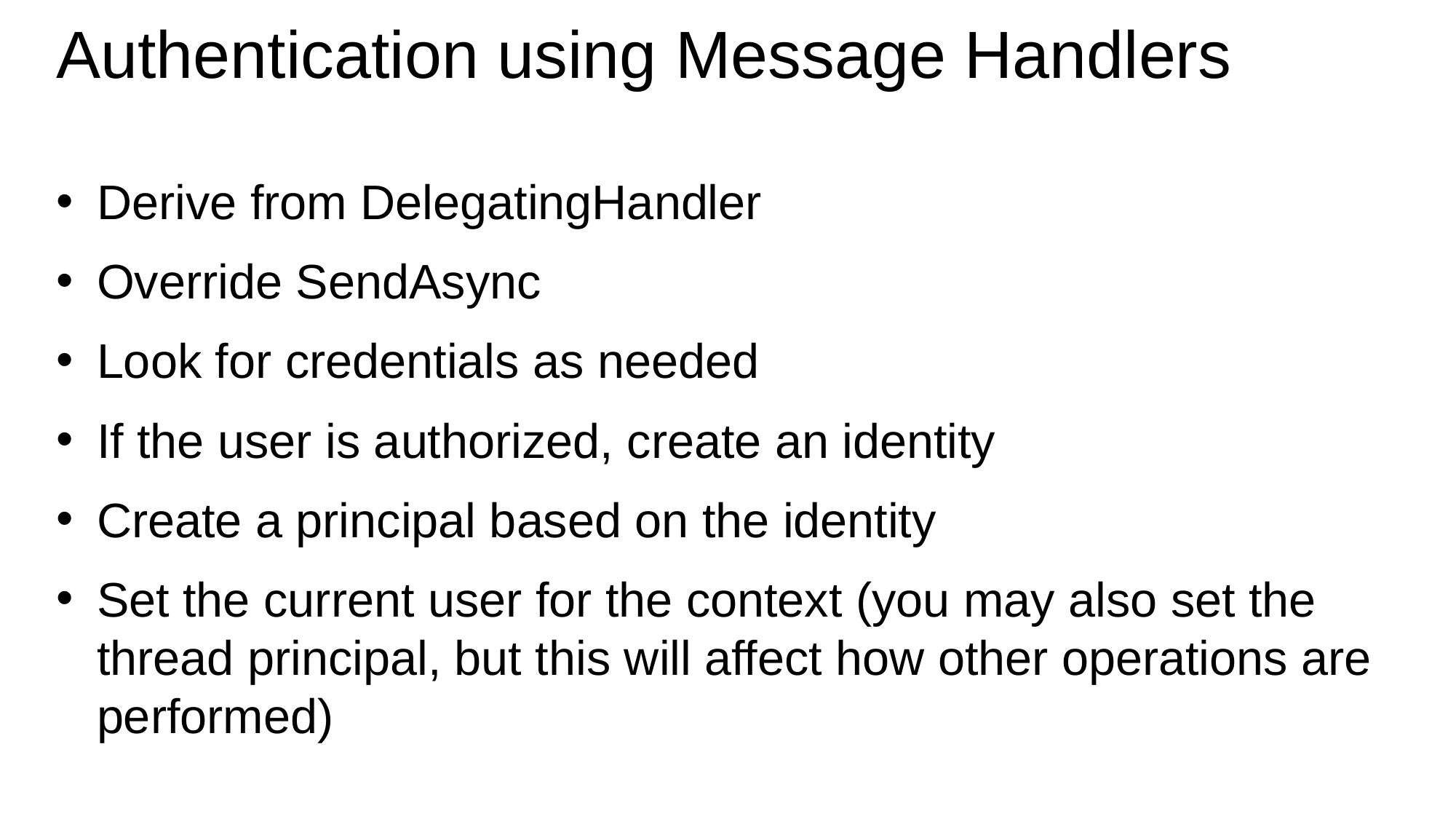

# Authentication using Message Handlers
Derive from DelegatingHandler
Override SendAsync
Look for credentials as needed
If the user is authorized, create an identity
Create a principal based on the identity
Set the current user for the context (you may also set the thread principal, but this will affect how other operations are performed)